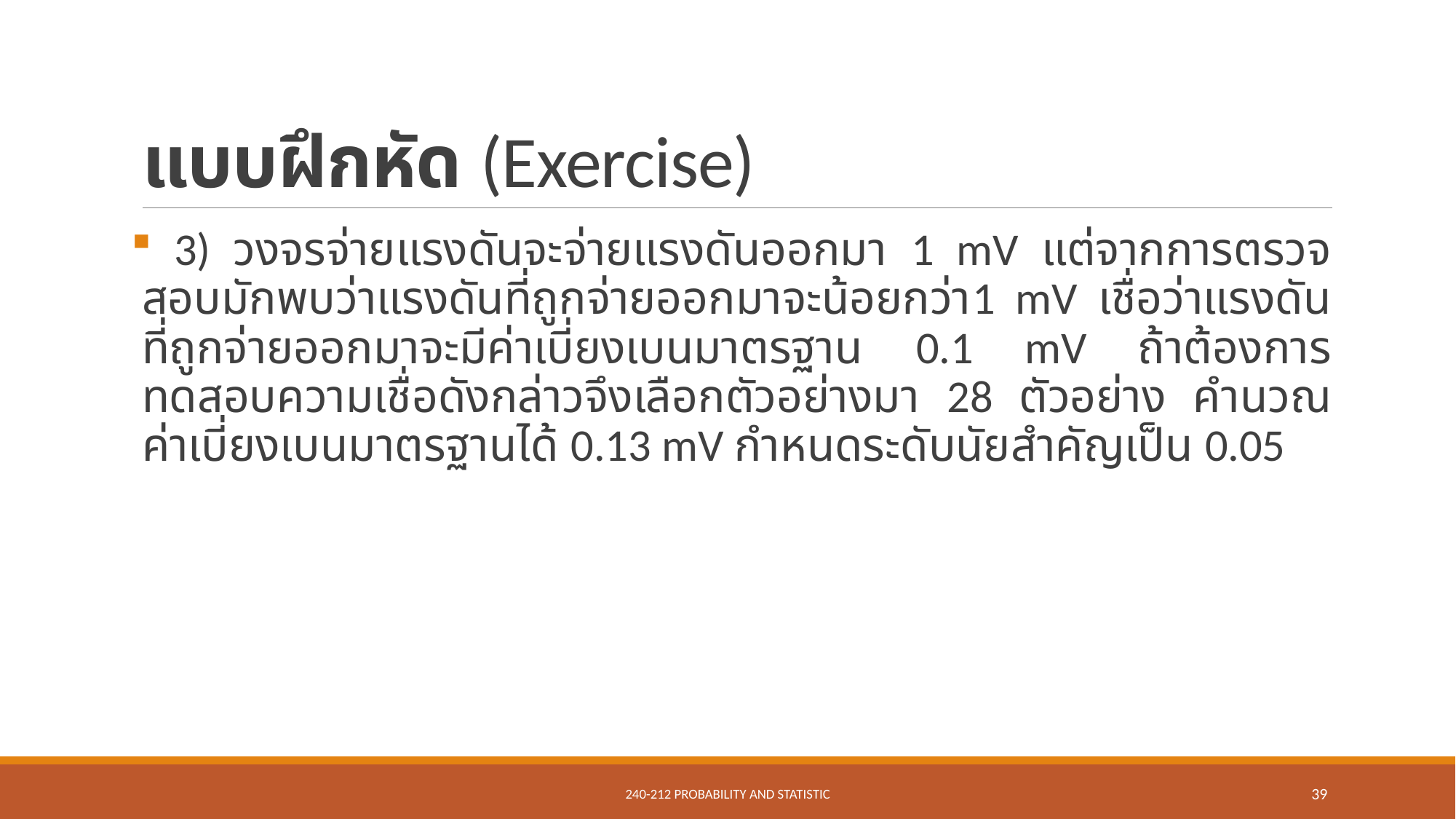

# แบบฝึกหัด (Exercise)
 3) วงจรจ่ายแรงดันจะจ่ายแรงดันออกมา 1 mV แต่จากการตรวจสอบมักพบว่าแรงดันที่ถูกจ่ายออกมาจะน้อยกว่า1 mV เชื่อว่าแรงดันที่ถูกจ่ายออกมาจะมีค่าเบี่ยงเบนมาตรฐาน 0.1 mV ถ้าต้องการทดสอบความเชื่อดังกล่าวจึงเลือกตัวอย่างมา 28 ตัวอย่าง คำนวณค่าเบี่ยงเบนมาตรฐานได้ 0.13 mV กำหนดระดับนัยสำคัญเป็น 0.05

240-212 Probability and Statistic
39